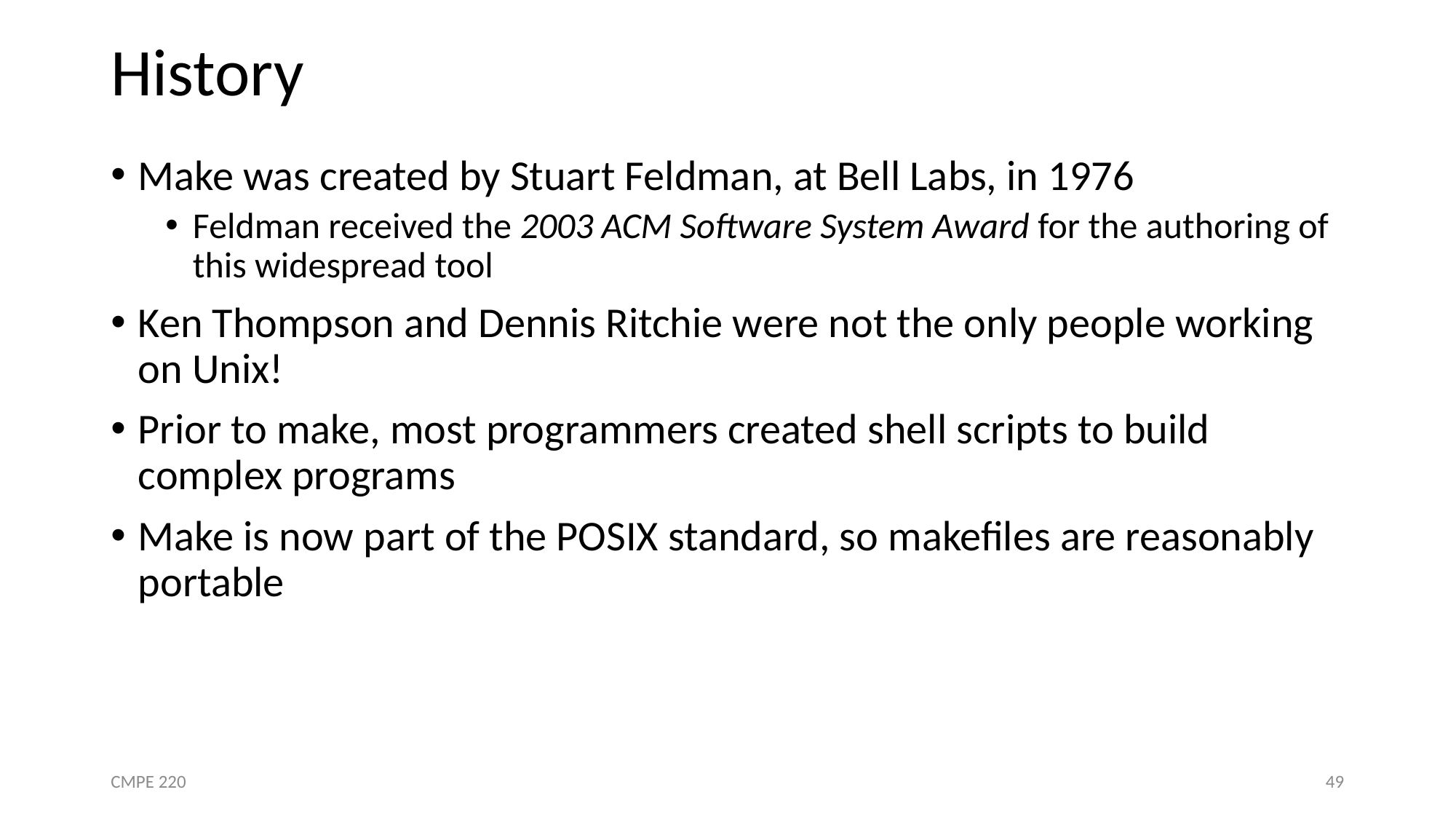

# History
Make was created by Stuart Feldman, at Bell Labs, in 1976
Feldman received the 2003 ACM Software System Award for the authoring of this widespread tool
Ken Thompson and Dennis Ritchie were not the only people working on Unix!
Prior to make, most programmers created shell scripts to build complex programs
Make is now part of the POSIX standard, so makefiles are reasonably portable
CMPE 220
49